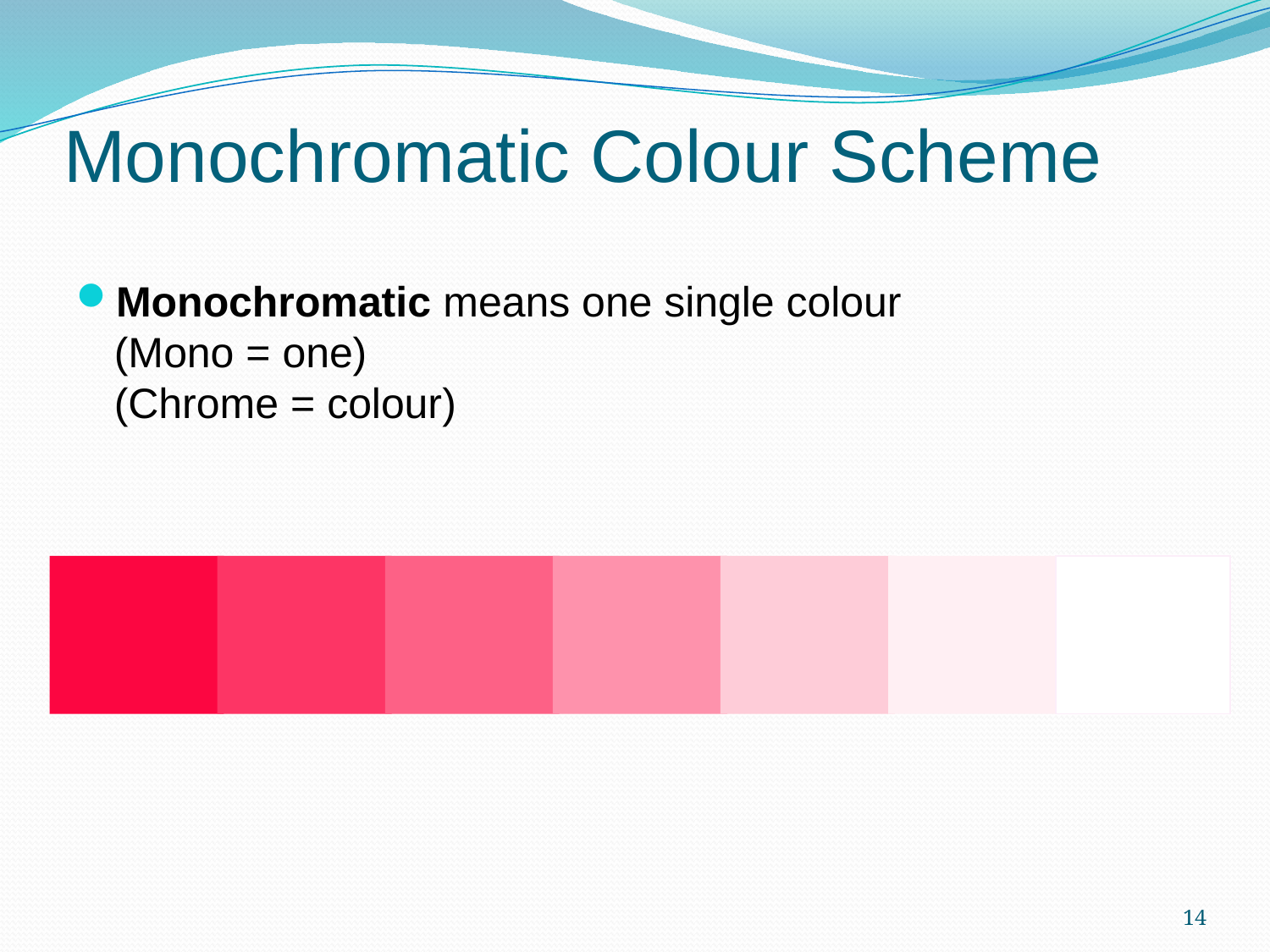

# Monochromatic Colour Scheme
Monochromatic means one single colour
(Mono = one)
(Chrome = colour)

14